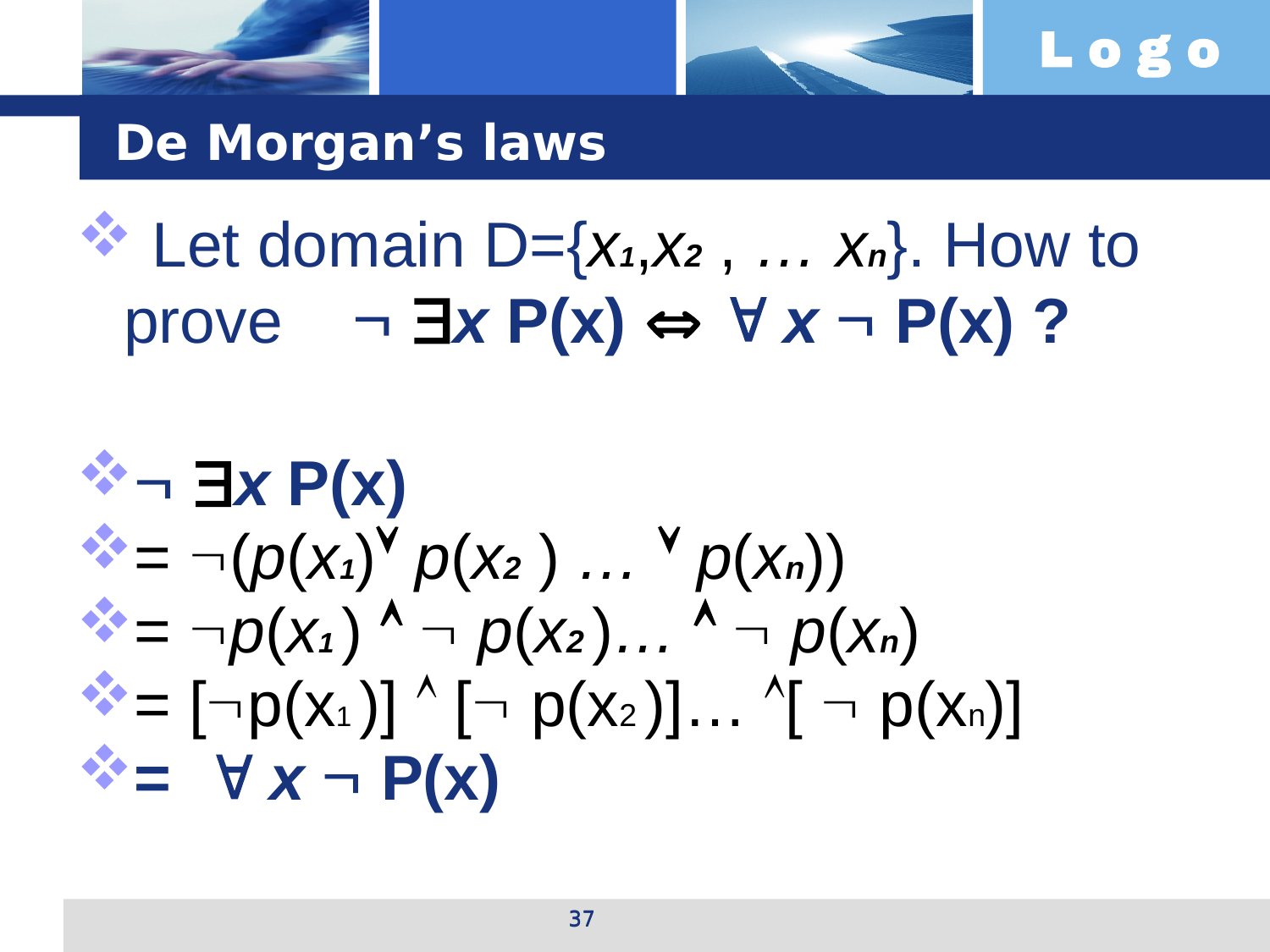

De Morgan’s laws
 Let domain D={x1,x2 , … xn}. How to prove    ¬ ∃x P(x) ⇔ ∀ x ¬ P(x) ?

¬ ∃x P(x)
= ¬(p(x1)∨ p(x2 ) … ∨ p(xn))
= ¬p(x1 ) ∧ ¬ p(x2 )… ∧ ¬ p(xn)
= [¬p(x1 )] ∧ [¬ p(x2 )]… ∧[ ¬ p(xn)]
=  ∀ x ¬ P(x)
37
37